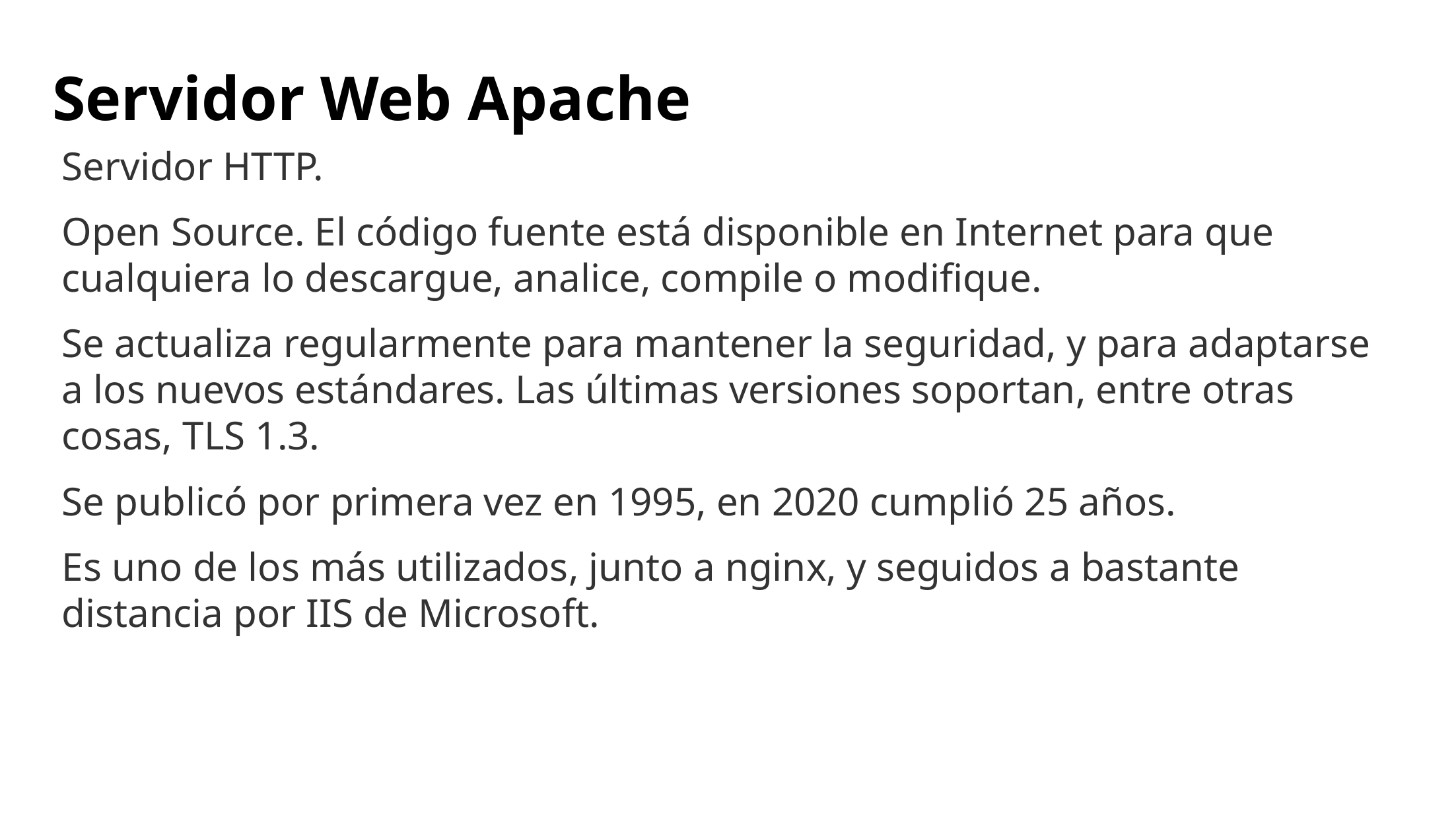

# Servidor Web Apache
Servidor HTTP.
Open Source. El código fuente está disponible en Internet para que cualquiera lo descargue, analice, compile o modifique.
Se actualiza regularmente para mantener la seguridad, y para adaptarse a los nuevos estándares. Las últimas versiones soportan, entre otras cosas, TLS 1.3.
Se publicó por primera vez en 1995, en 2020 cumplió 25 años.
Es uno de los más utilizados, junto a nginx, y seguidos a bastante distancia por IIS de Microsoft.